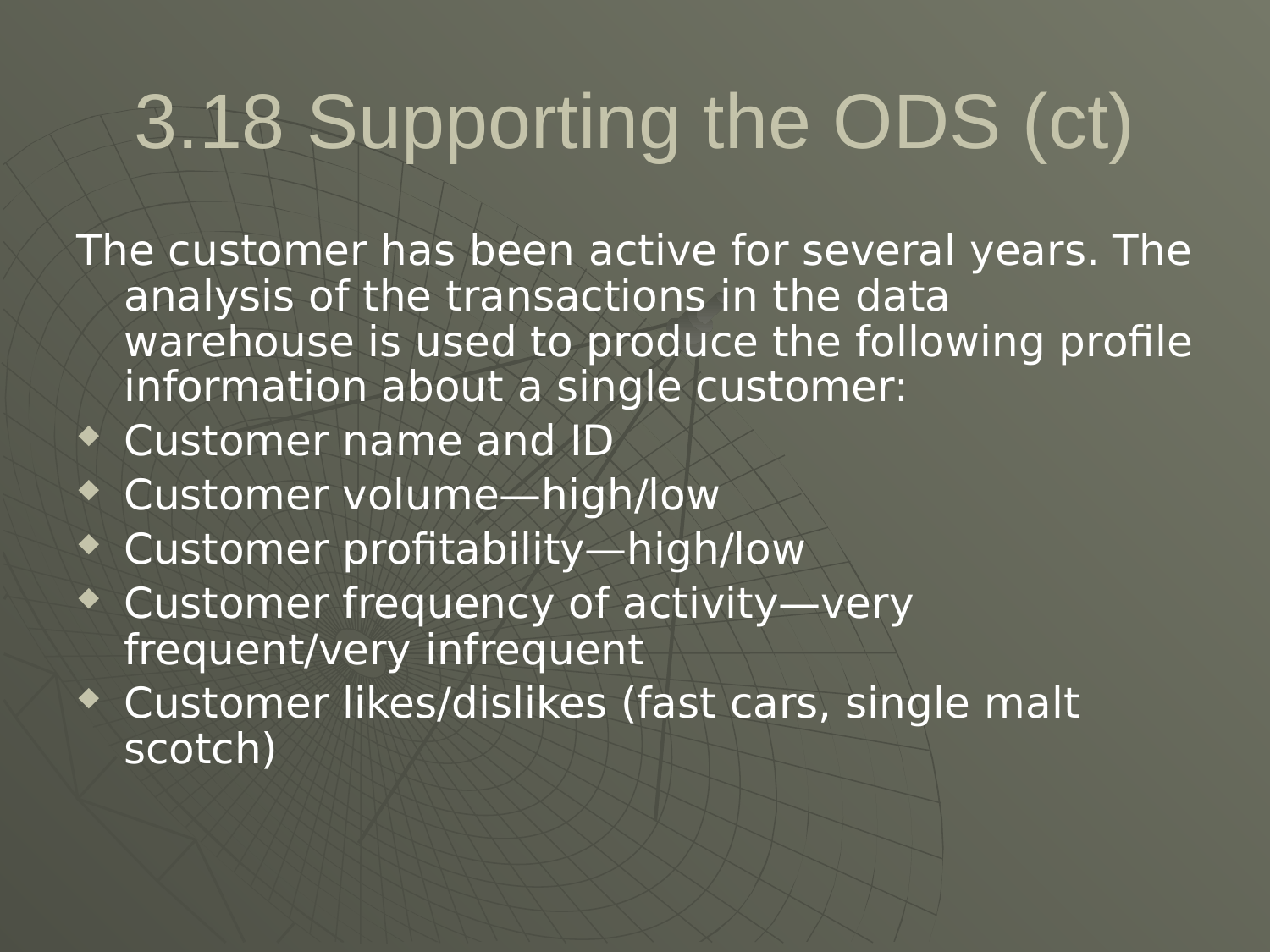

# 3.18 Supporting the ODS (ct)
The customer has been active for several years. The analysis of the transactions in the data warehouse is used to produce the following profile information about a single customer:
Customer name and ID
Customer volume—high/low
Customer profitability—high/low
Customer frequency of activity—very frequent/very infrequent
Customer likes/dislikes (fast cars, single malt scotch)